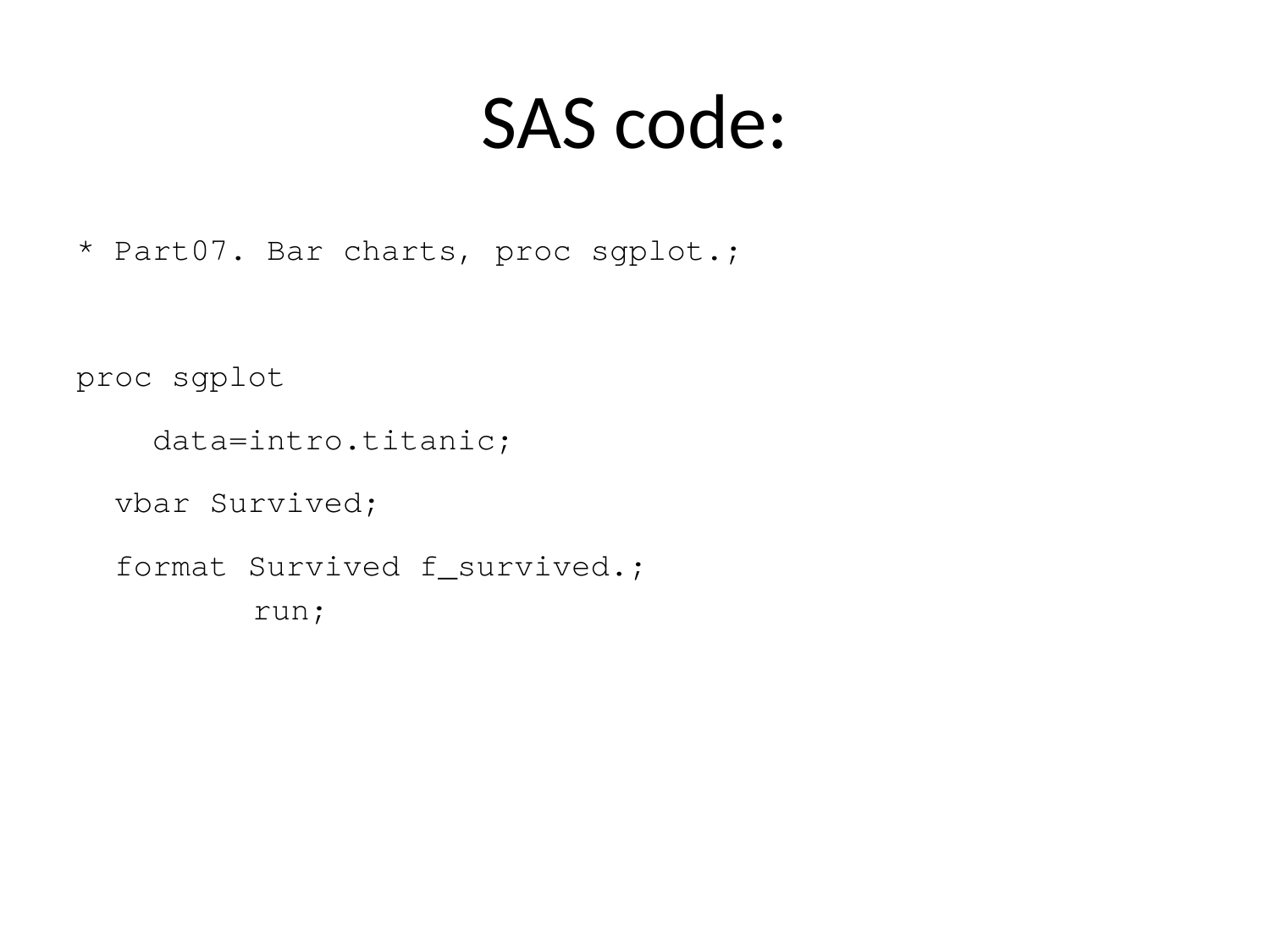

# SAS code:
* Part07. Bar charts, proc sgplot.;

proc sgplot
    data=intro.titanic;
  vbar Survived;
  format Survived f_survived.;
run;